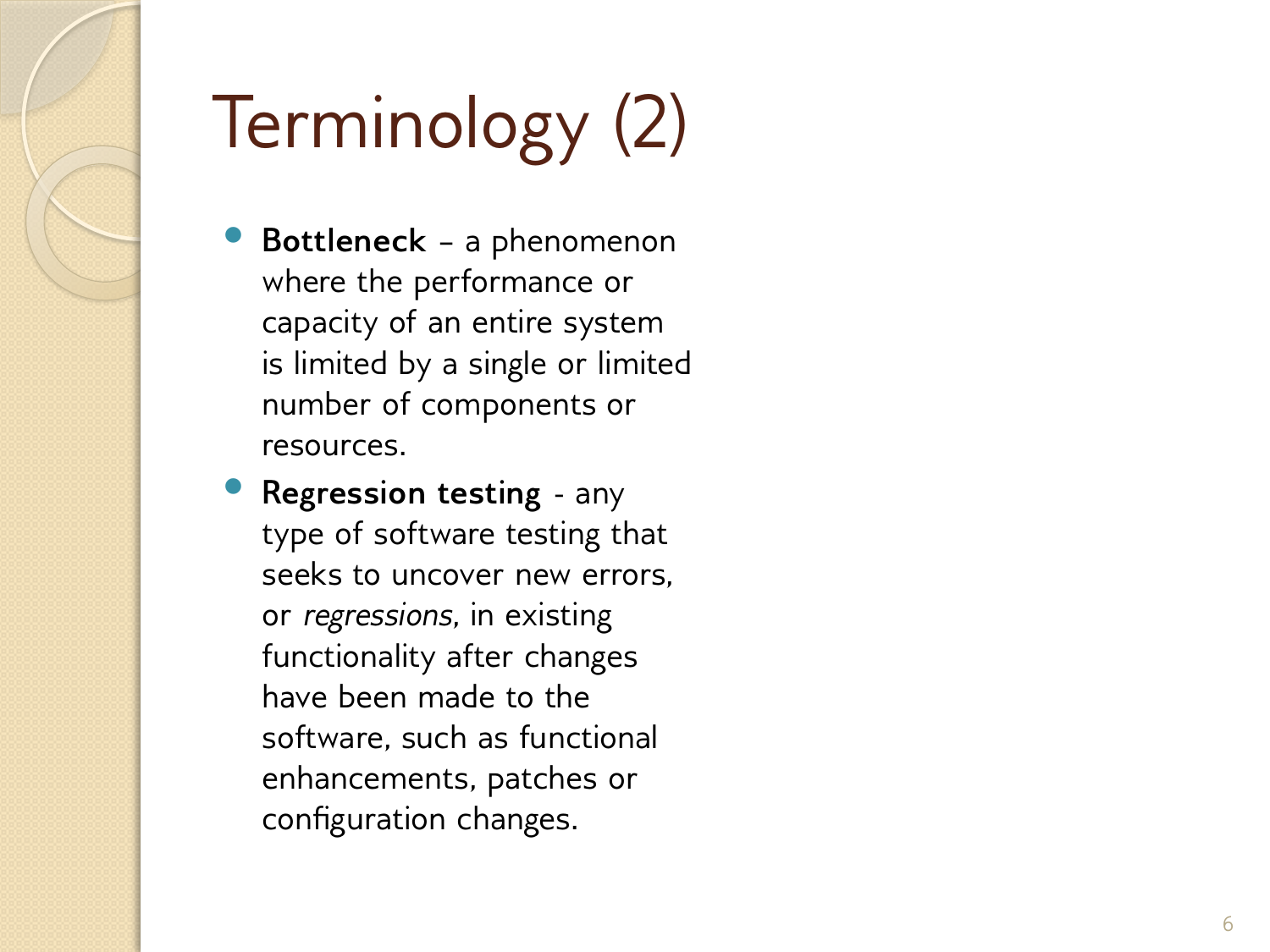

# Terminology (2)
Bottleneck – a phenomenon where the performance or capacity of an entire system is limited by a single or limited number of components or resources.
Regression testing - any type of software testing that seeks to uncover new errors, or regressions, in existing functionality after changes have been made to the software, such as functional enhancements, patches or configuration changes.
6